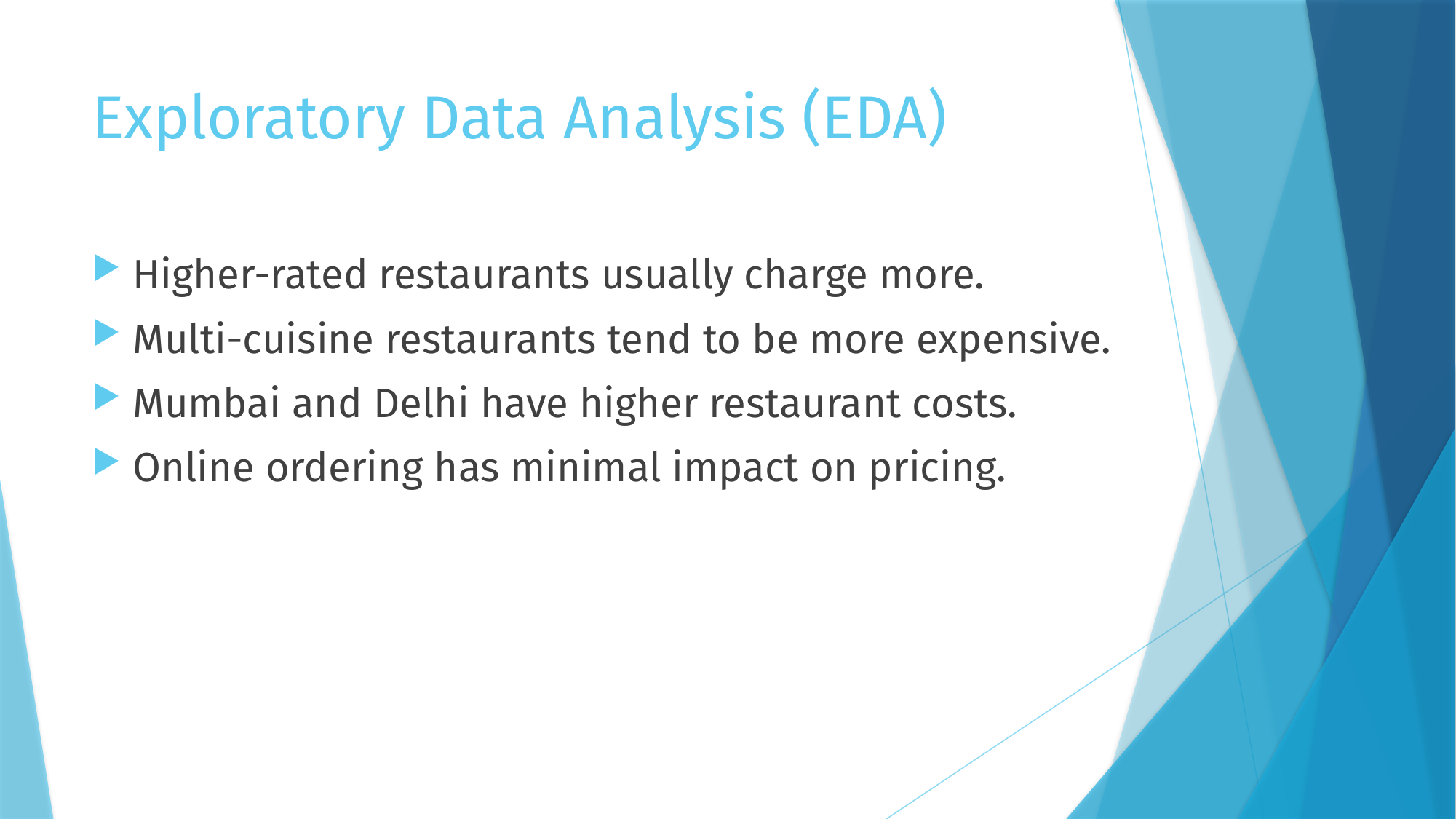

# Exploratory Data Analysis (EDA)
Higher-rated restaurants usually charge more.
Multi-cuisine restaurants tend to be more expensive.
Mumbai and Delhi have higher restaurant costs.
Online ordering has minimal impact on pricing.